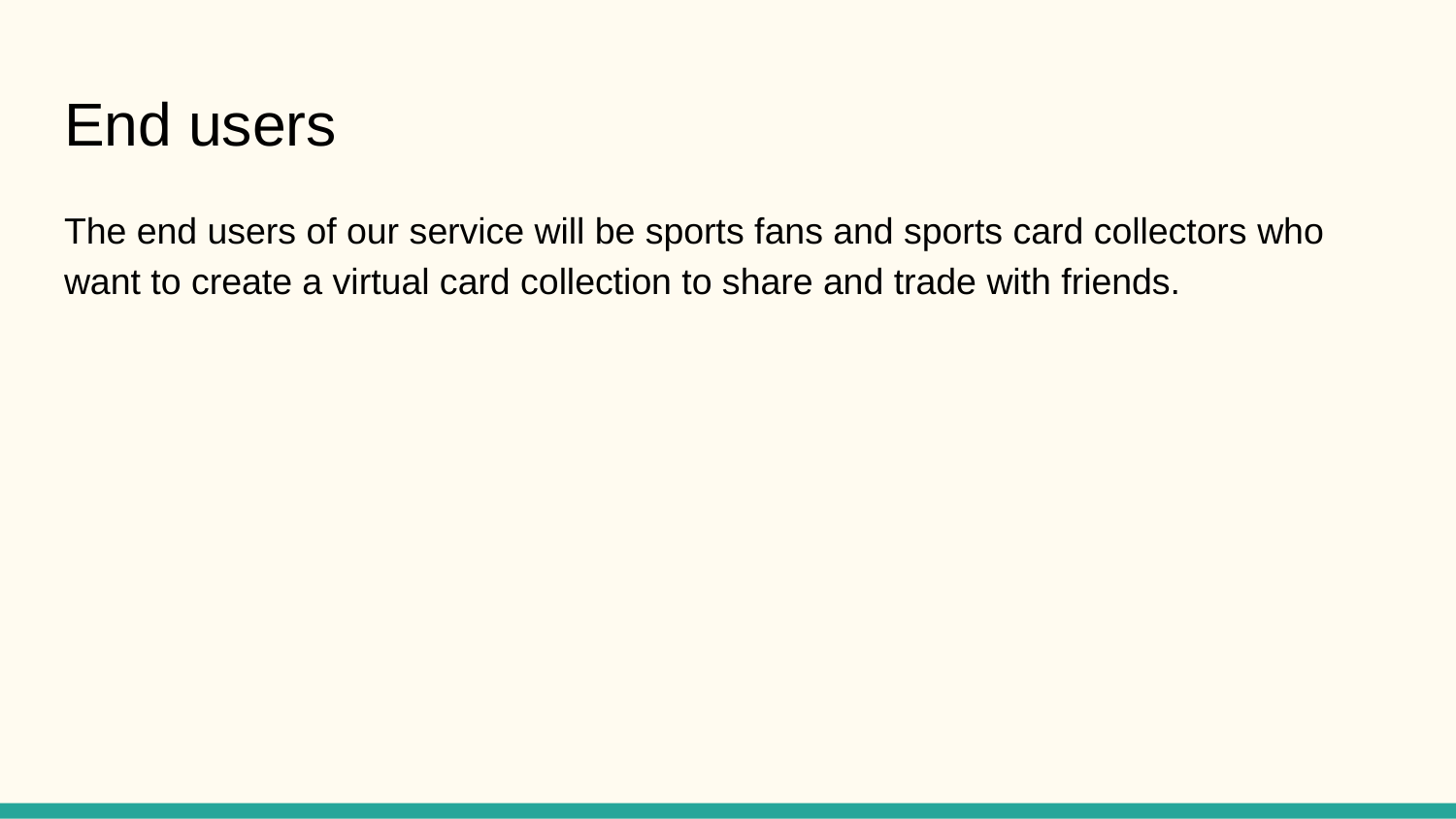

# End users
The end users of our service will be sports fans and sports card collectors who want to create a virtual card collection to share and trade with friends.